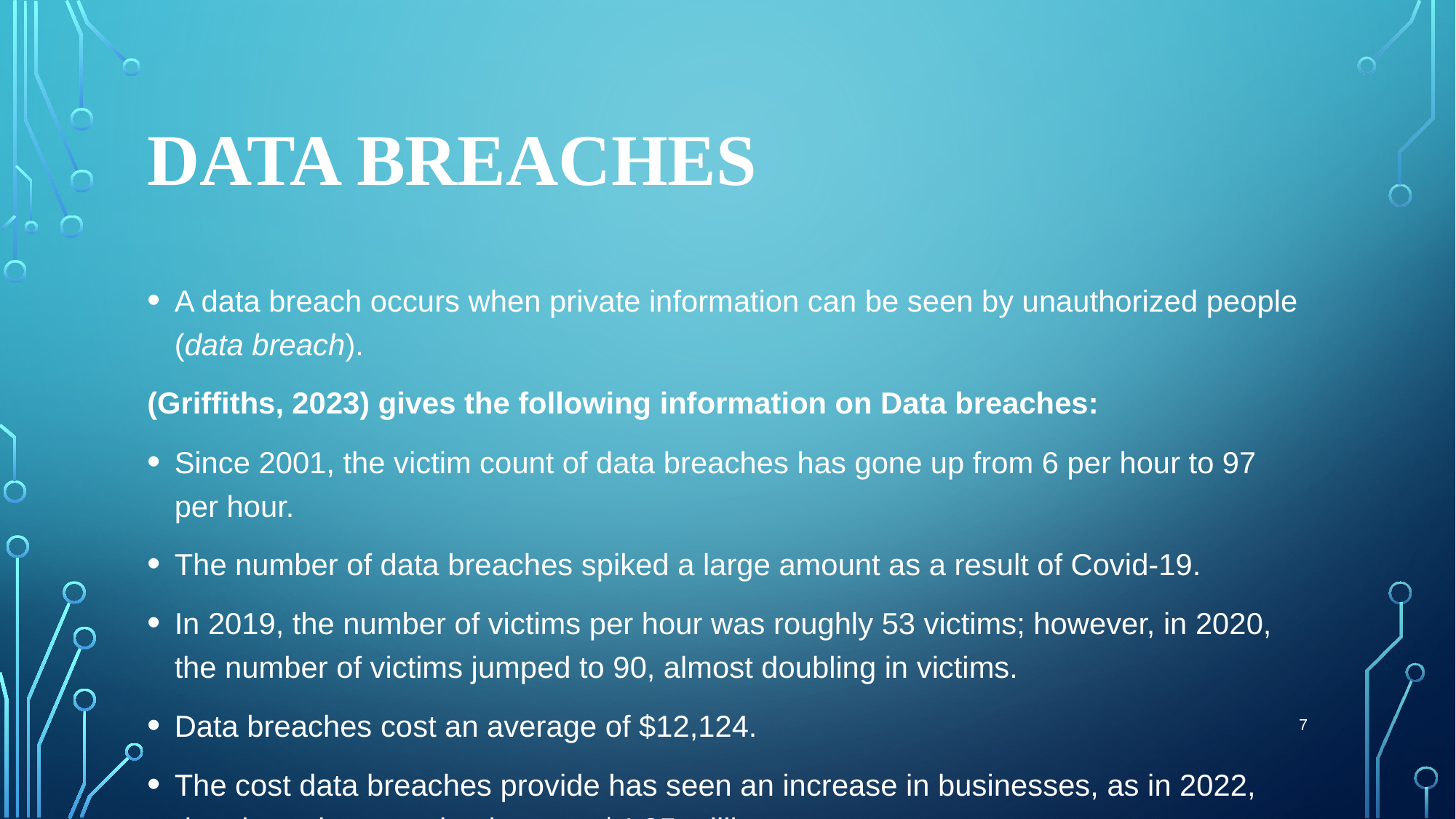

# Data Breaches
A data breach occurs when private information can be seen by unauthorized people (data breach).
(Griffiths, 2023) gives the following information on Data breaches:
Since 2001, the victim count of data breaches has gone up from 6 per hour to 97 per hour.
The number of data breaches spiked a large amount as a result of Covid-19.
In 2019, the number of victims per hour was roughly 53 victims; however, in 2020, the number of victims jumped to 90, almost doubling in victims.
Data breaches cost an average of $12,124.
The cost data breaches provide has seen an increase in businesses, as in 2022, data breaches cost businesses $4.35 million.

7